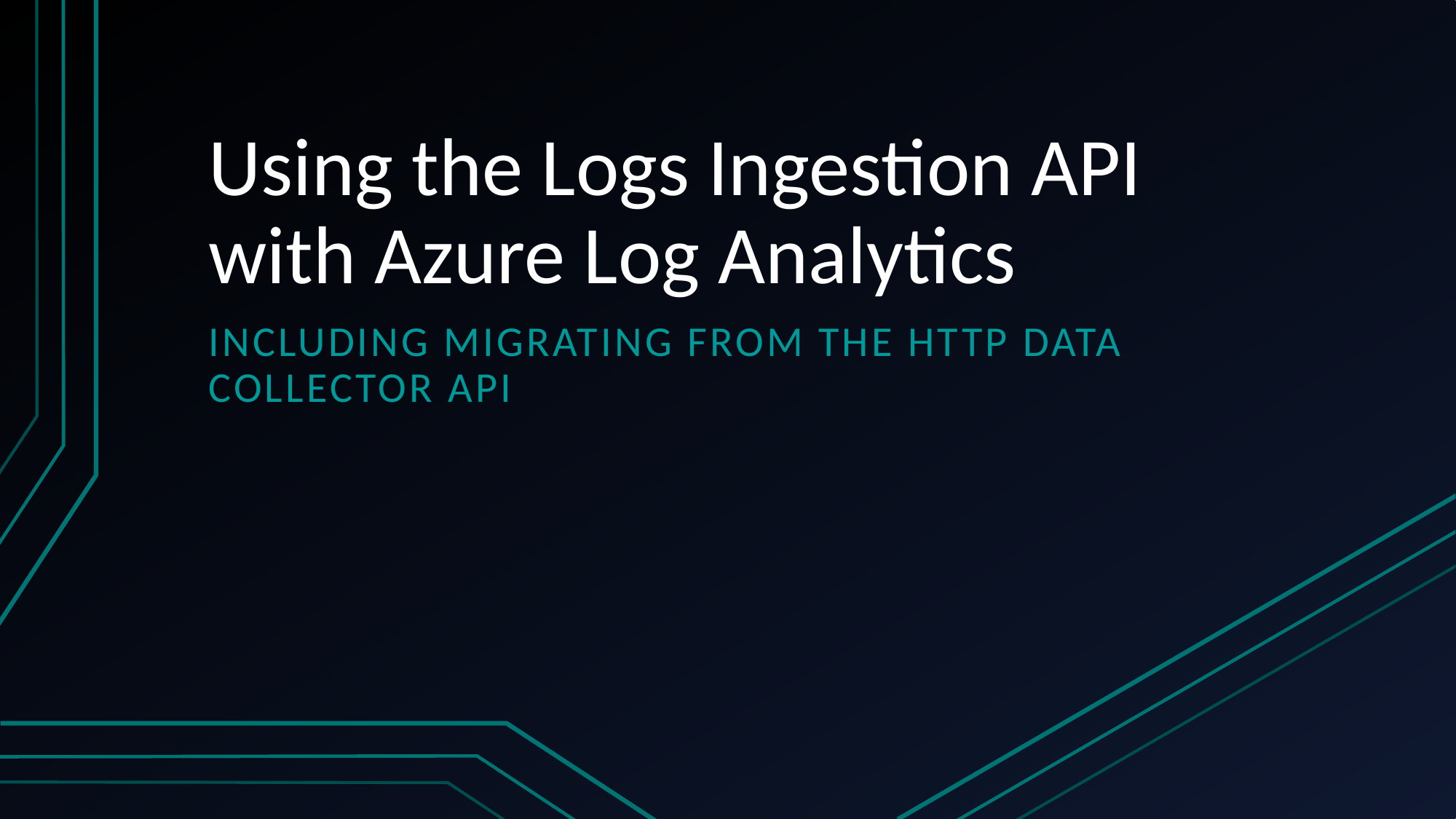

# Using the Logs Ingestion API with Azure Log Analytics
Including migrating from the http data collector api